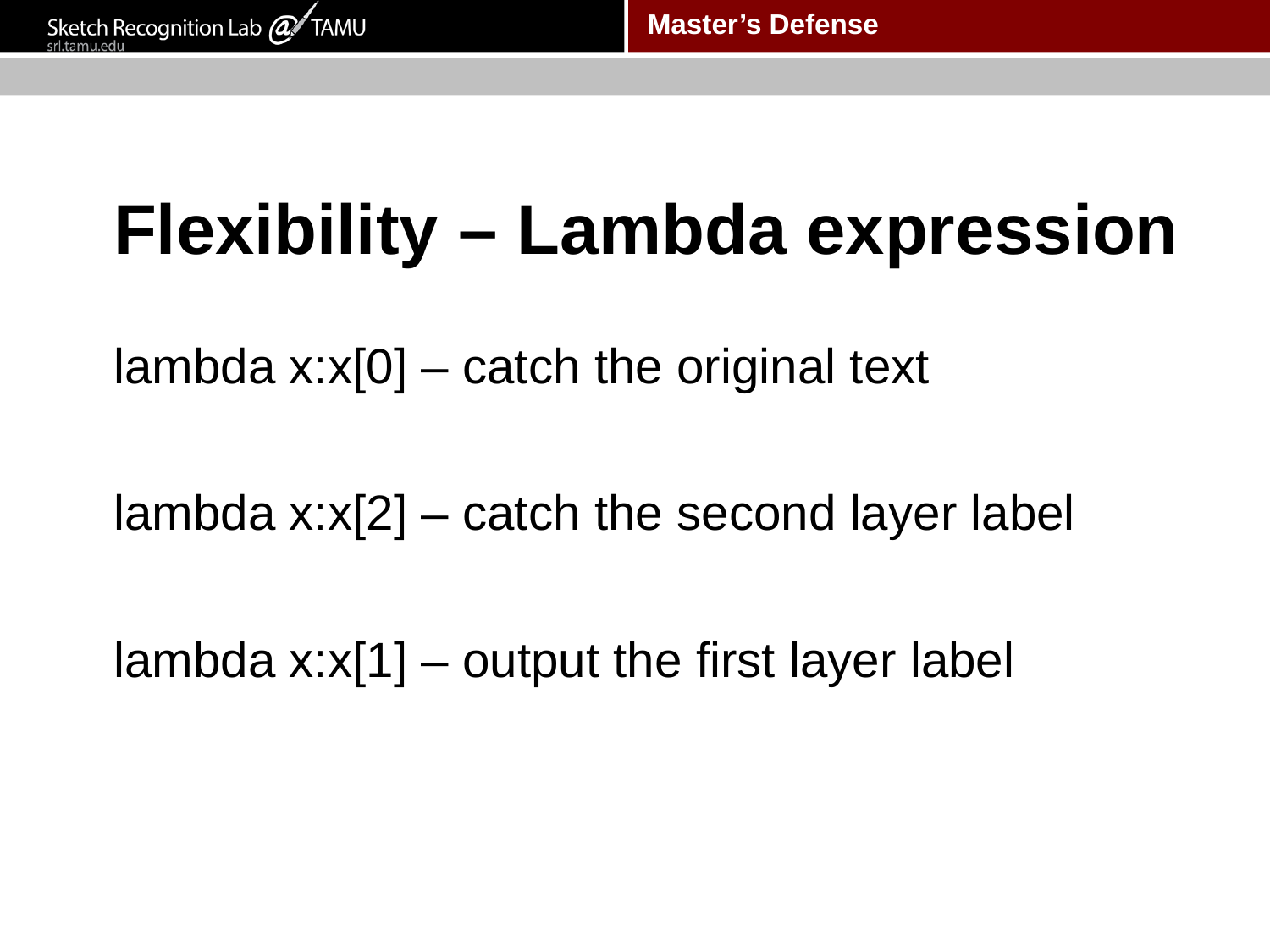

# Flexibility – Lambda expression
lambda x:x[0] – catch the original text

lambda x:x[2] – catch the second layer label

lambda x:x[1] – output the first layer label